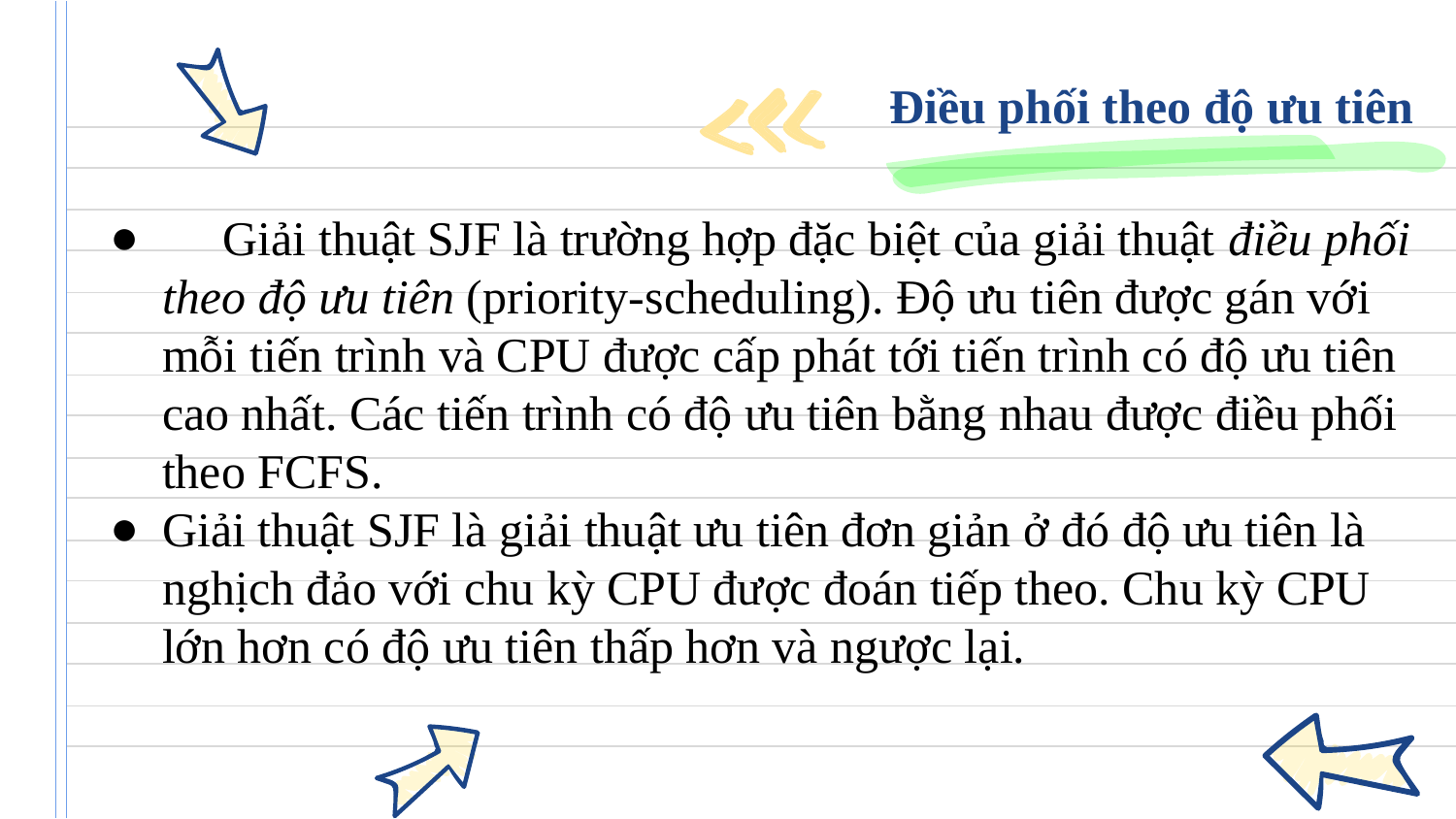

# Điều phối theo độ ưu tiên

     Giải thuật SJF là trường hợp đặc biệt của giải thuật điều phối theo độ ưu tiên (priority-scheduling). Độ ưu tiên được gán với mỗi tiến trình và CPU được cấp phát tới tiến trình có độ ưu tiên cao nhất. Các tiến trình có độ ưu tiên bằng nhau được điều phối theo FCFS.
Giải thuật SJF là giải thuật ưu tiên đơn giản ở đó độ ưu tiên là nghịch đảo với chu kỳ CPU được đoán tiếp theo. Chu kỳ CPU lớn hơn có độ ưu tiên thấp hơn và ngược lại.